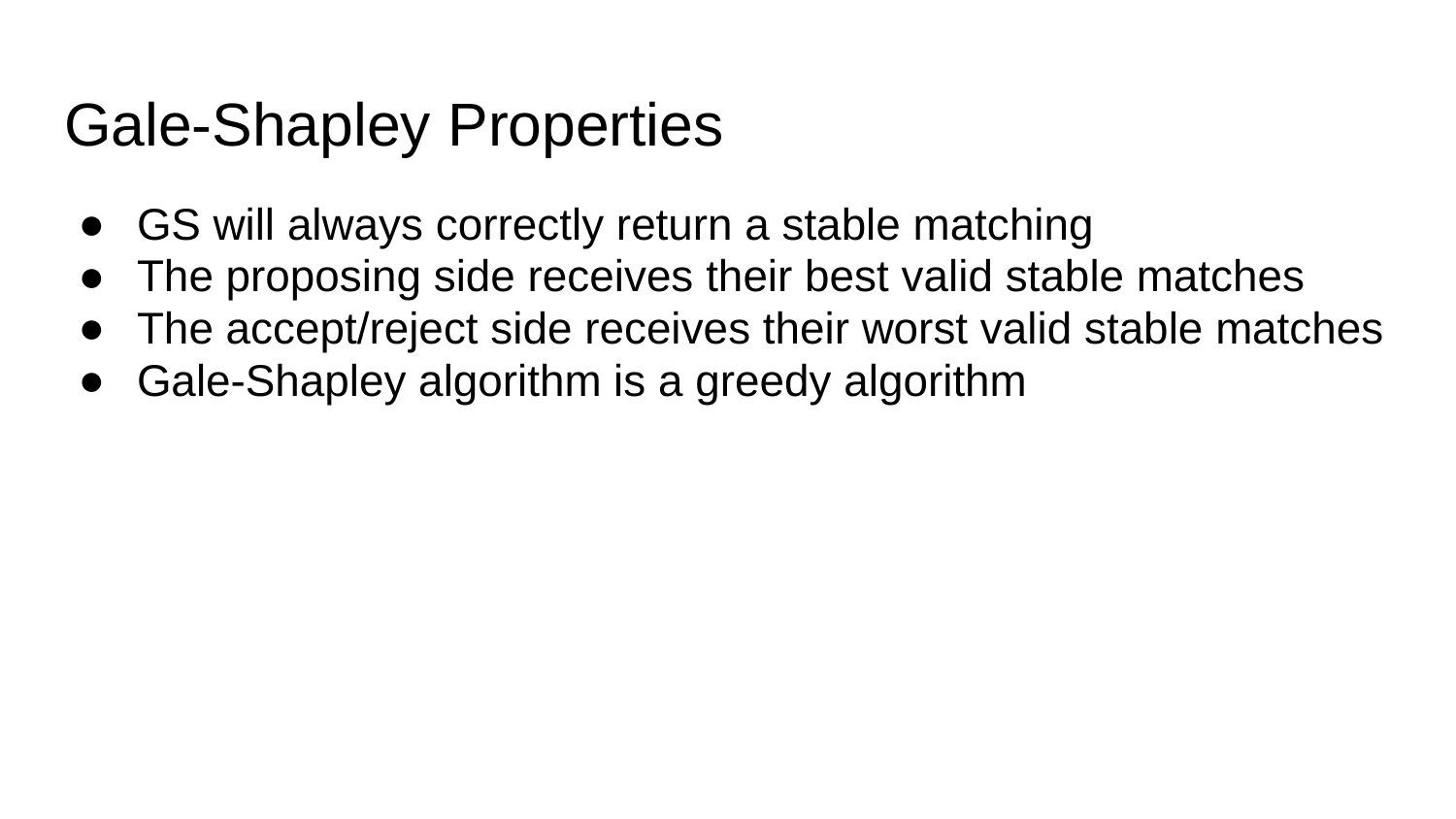

# Gale-Shapley Properties
GS will always correctly return a stable matching
The proposing side receives their best valid stable matches
The accept/reject side receives their worst valid stable matches
Gale-Shapley algorithm is a greedy algorithm